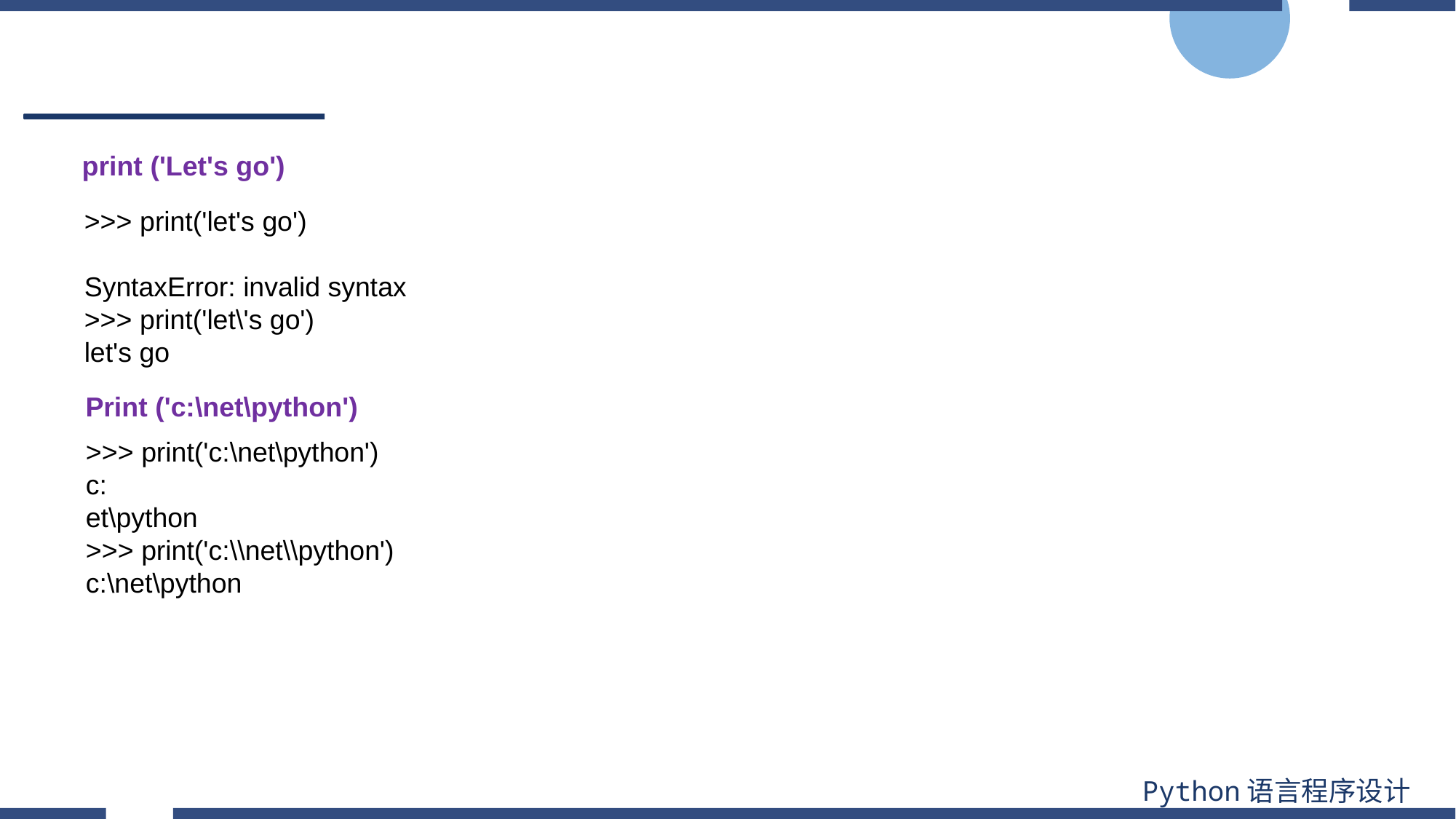

#
print ('Let's go')
>>> print('let's go')

SyntaxError: invalid syntax
>>> print('let\'s go')
let's go
Print ('c:\net\python')
>>> print('c:\net\python')
c:
et\python
>>> print('c:\\net\\python')
c:\net\python